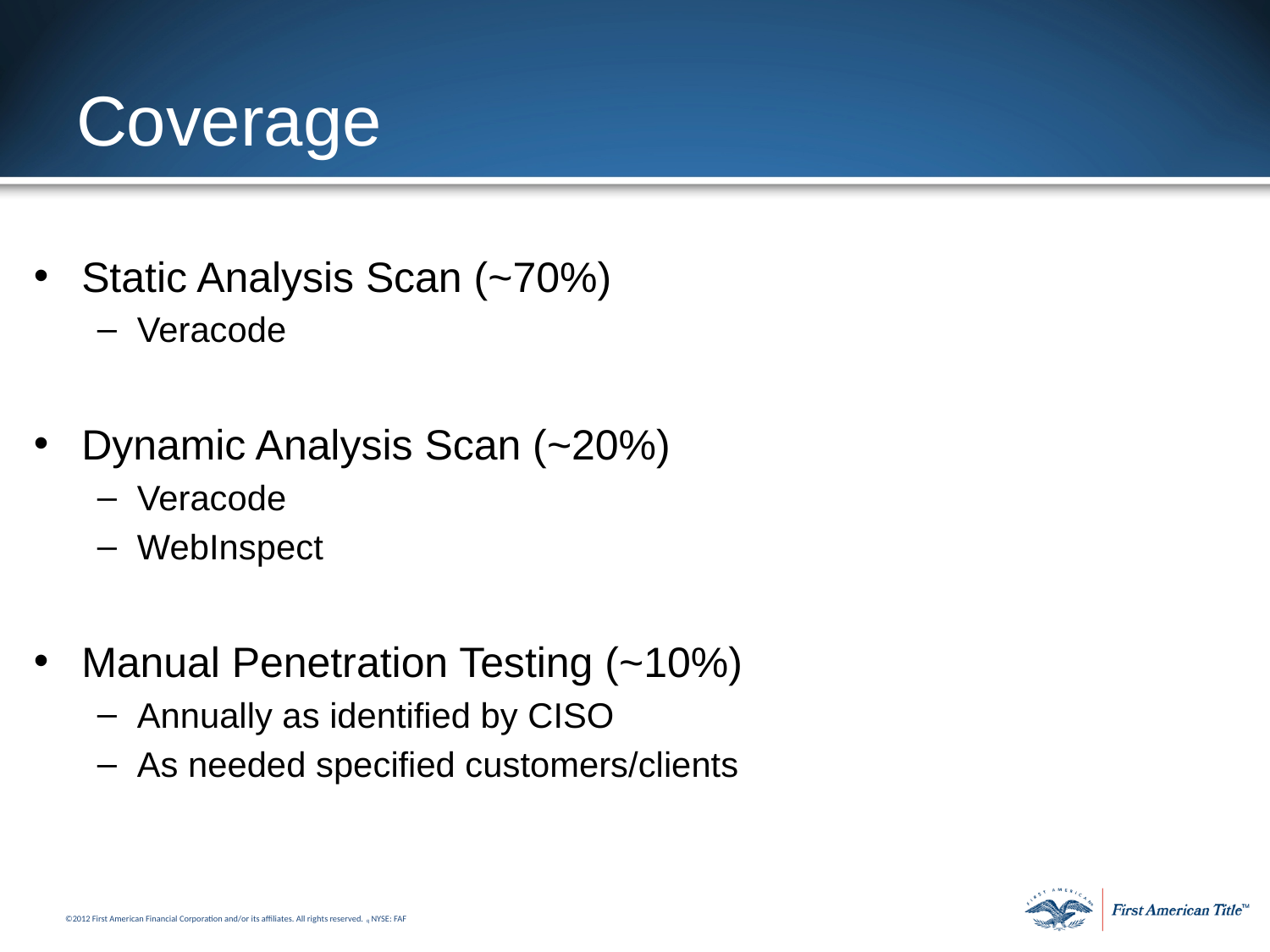

# Coverage

Static Analysis Scan (~70%)
Veracode

Dynamic Analysis Scan (~20%)
Veracode
WebInspect

Manual Penetration Testing (~10%)
Annually as identified by CISO
As needed specified customers/clients